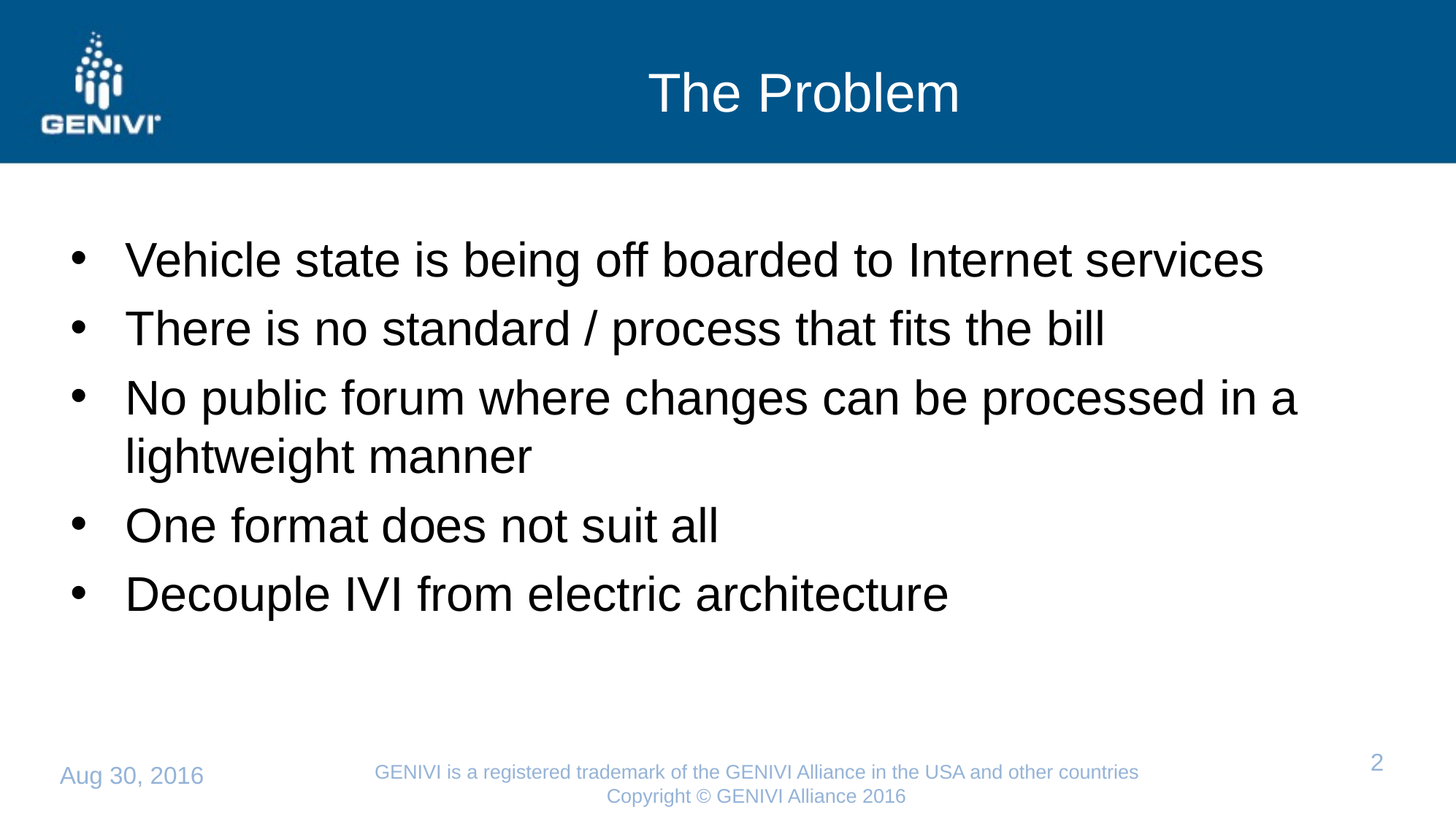

# The Problem
Vehicle state is being off boarded to Internet services
There is no standard / process that fits the bill
No public forum where changes can be processed in a lightweight manner
One format does not suit all
Decouple IVI from electric architecture
2
GENIVI is a registered trademark of the GENIVI Alliance in the USA and other countries
Copyright © GENIVI Alliance 2016